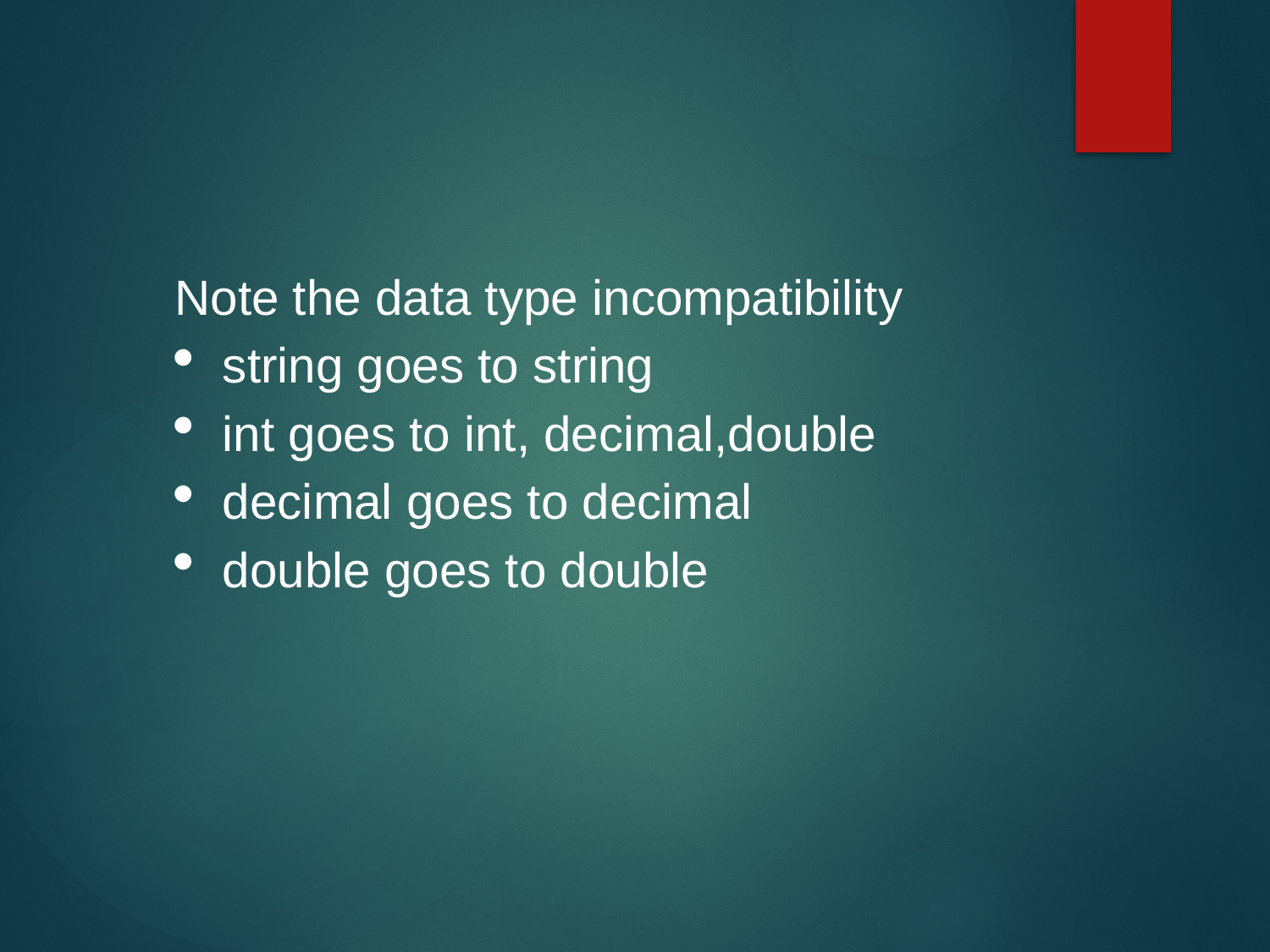

Note the data type incompatibility
string goes to string
int goes to int, decimal,double
decimal goes to decimal
double goes to double